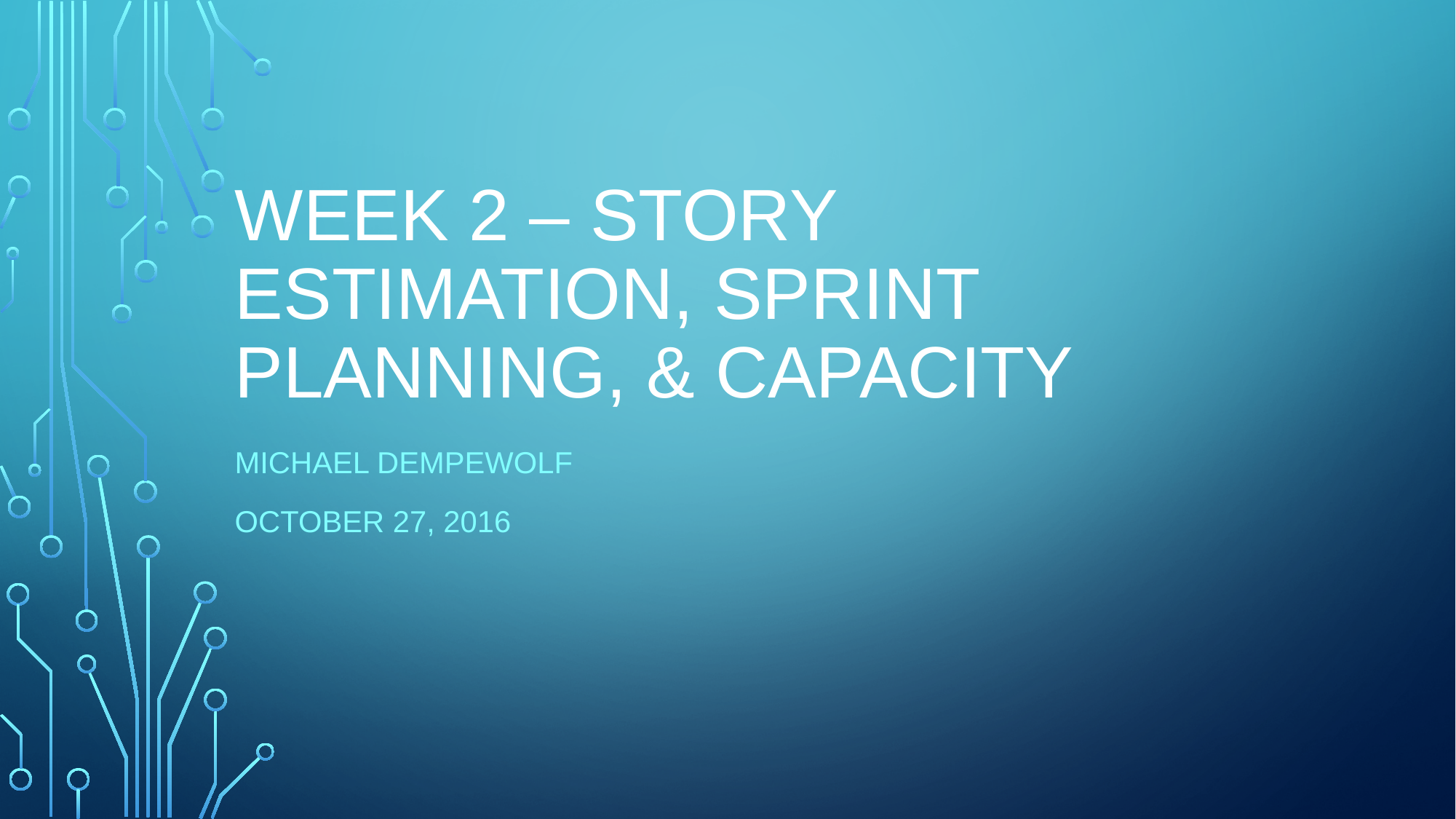

# Week 2 – Story Estimation, Sprint Planning, & Capacity
Michael Dempewolf
October 27, 2016